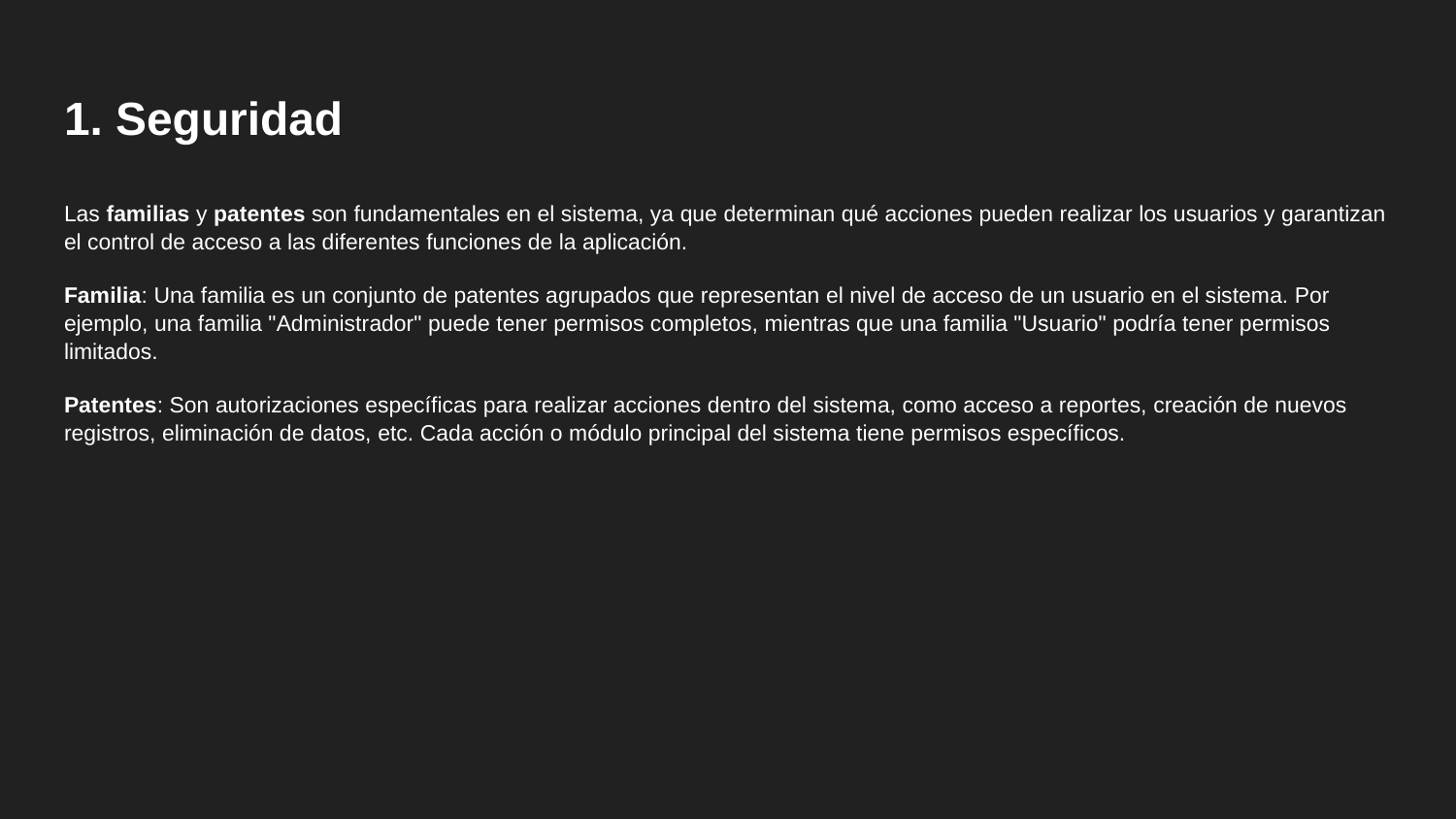

# 1. Seguridad

Las familias y patentes son fundamentales en el sistema, ya que determinan qué acciones pueden realizar los usuarios y garantizan el control de acceso a las diferentes funciones de la aplicación.
Familia: Una familia es un conjunto de patentes agrupados que representan el nivel de acceso de un usuario en el sistema. Por ejemplo, una familia "Administrador" puede tener permisos completos, mientras que una familia "Usuario" podría tener permisos limitados.
Patentes: Son autorizaciones específicas para realizar acciones dentro del sistema, como acceso a reportes, creación de nuevos registros, eliminación de datos, etc. Cada acción o módulo principal del sistema tiene permisos específicos.